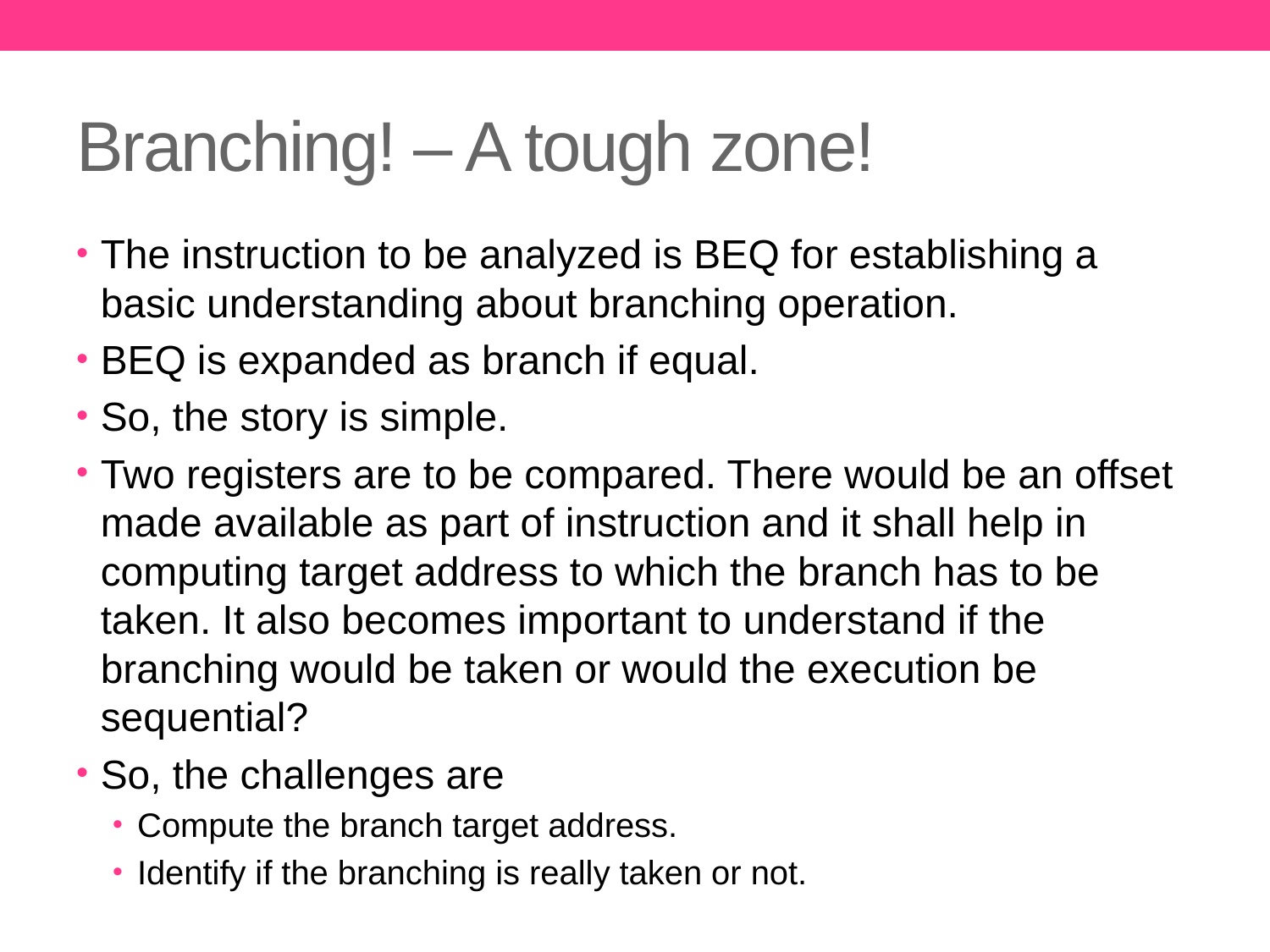

# Branching! – A tough zone!
The instruction to be analyzed is BEQ for establishing a basic understanding about branching operation.
BEQ is expanded as branch if equal.
So, the story is simple.
Two registers are to be compared. There would be an offset made available as part of instruction and it shall help in computing target address to which the branch has to be taken. It also becomes important to understand if the branching would be taken or would the execution be sequential?
So, the challenges are
Compute the branch target address.
Identify if the branching is really taken or not.